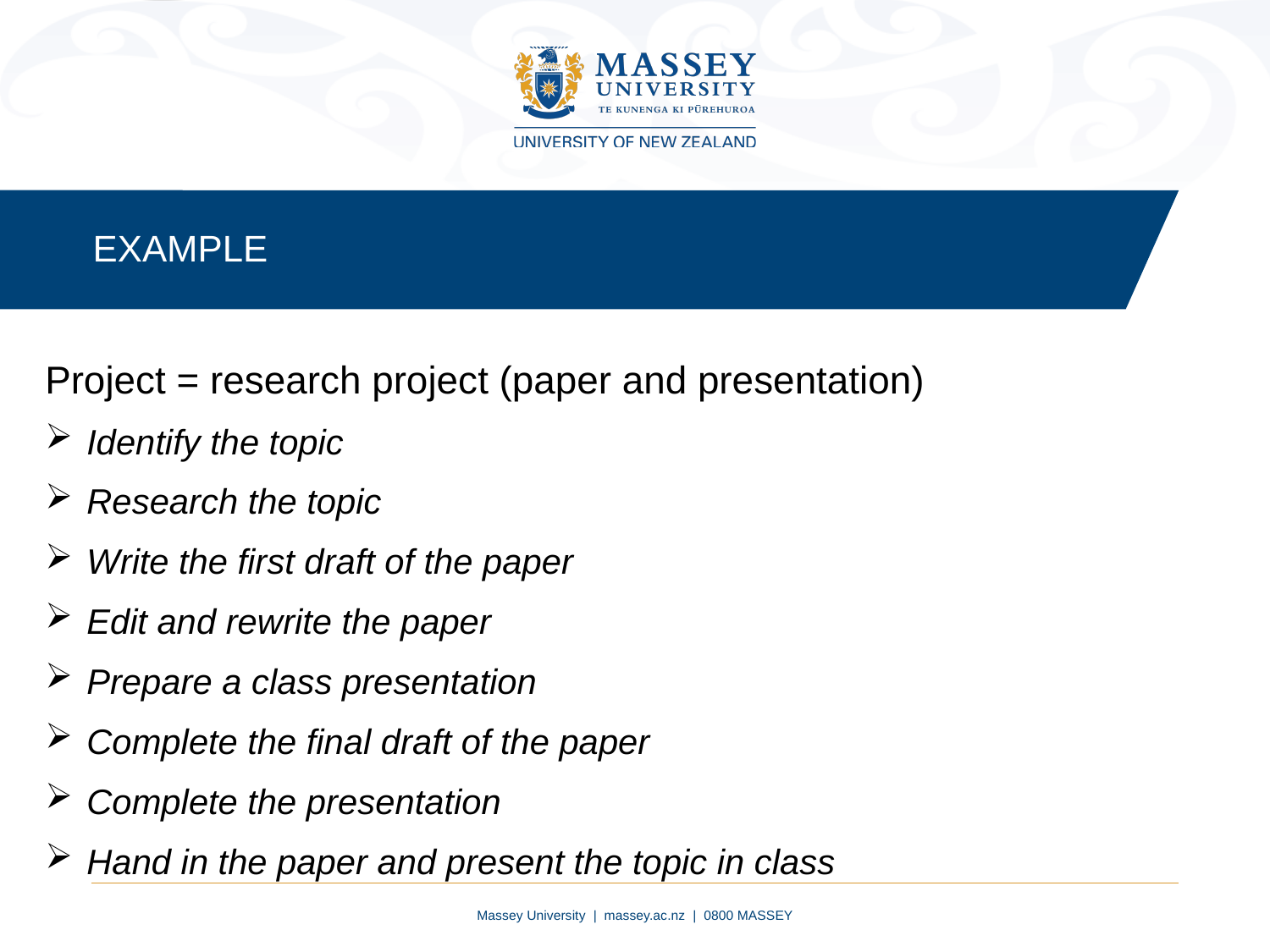

EXAMPLE
Project = research project (paper and presentation)
 Identify the topic
 Research the topic
 Write the first draft of the paper
 Edit and rewrite the paper
 Prepare a class presentation
 Complete the final draft of the paper
 Complete the presentation
 Hand in the paper and present the topic in class